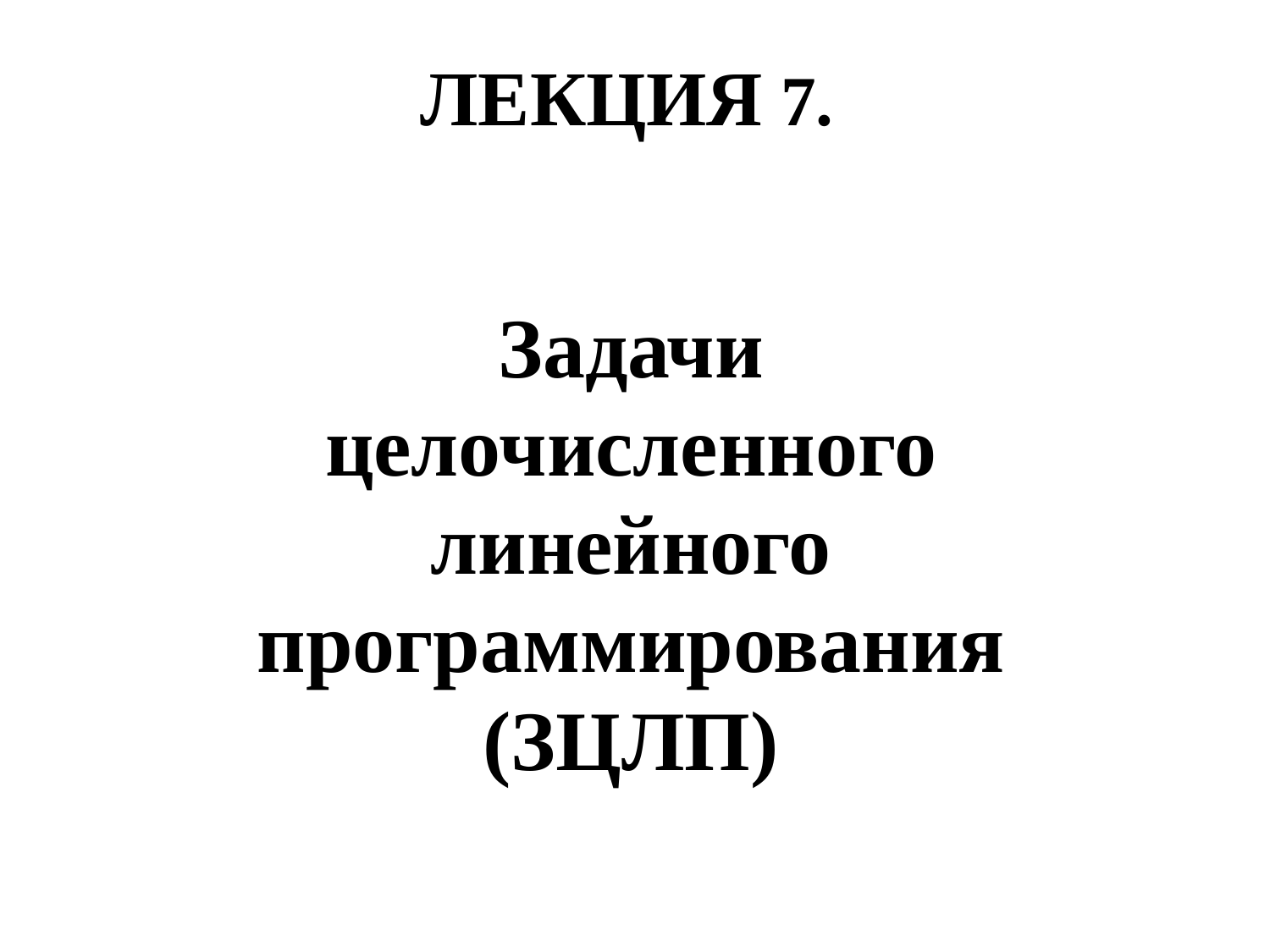

# Лекция 7.

Задачи
целочисленного
линейного
программирования
(ЗЦЛП)